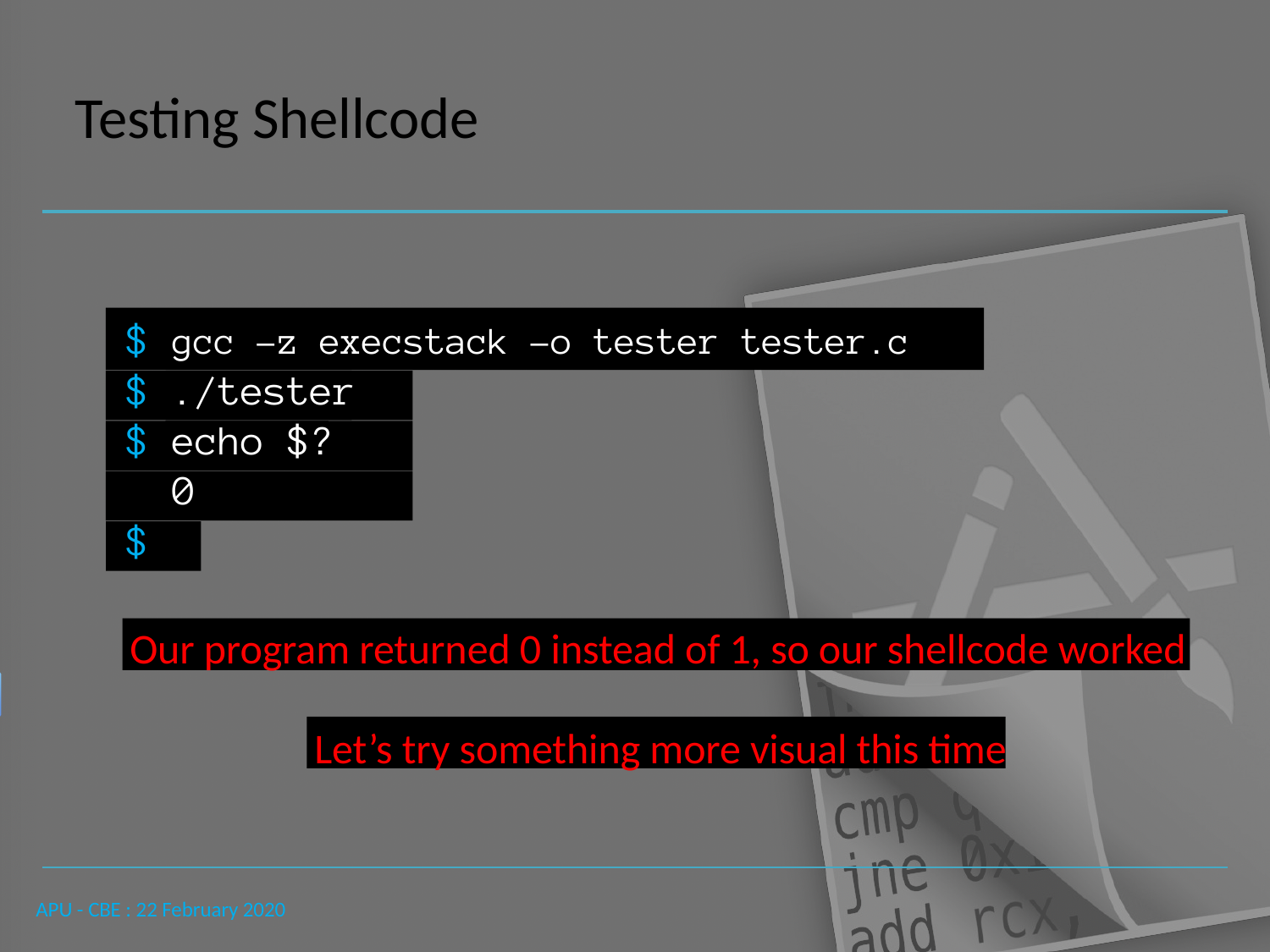

# Testing Shellcode

$ gcc -z execstack -o tester tester.c
$ ./tester
$ echo $?
0
$
Our program returned 0 instead of 1, so our shellcode worked  Let’s try something more visual this time

APU - CBE : 22 February 2020